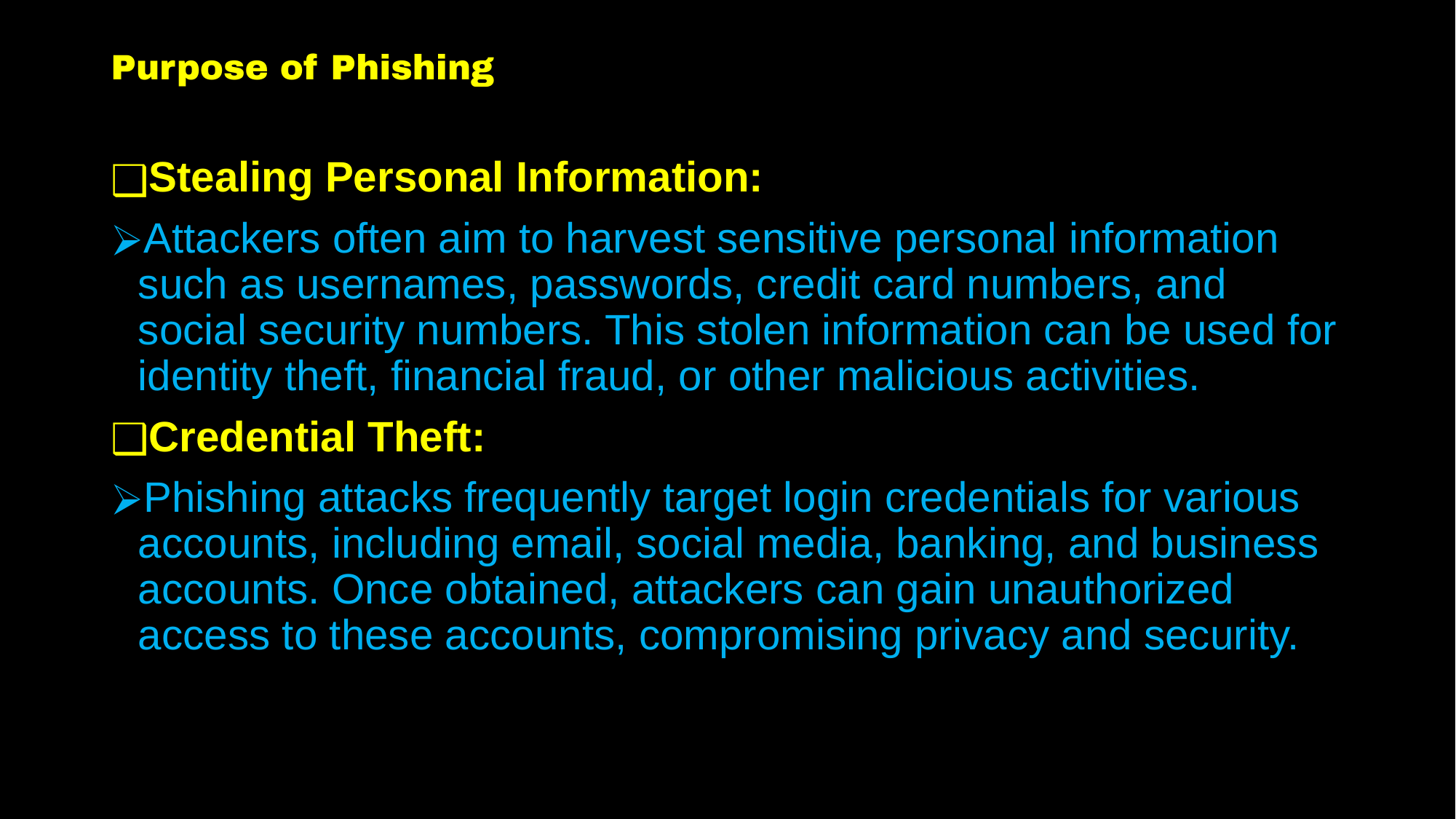

# Purpose of Phishing
Stealing Personal Information:
Attackers often aim to harvest sensitive personal information such as usernames, passwords, credit card numbers, and social security numbers. This stolen information can be used for identity theft, financial fraud, or other malicious activities.
Credential Theft:
Phishing attacks frequently target login credentials for various accounts, including email, social media, banking, and business accounts. Once obtained, attackers can gain unauthorized access to these accounts, compromising privacy and security.